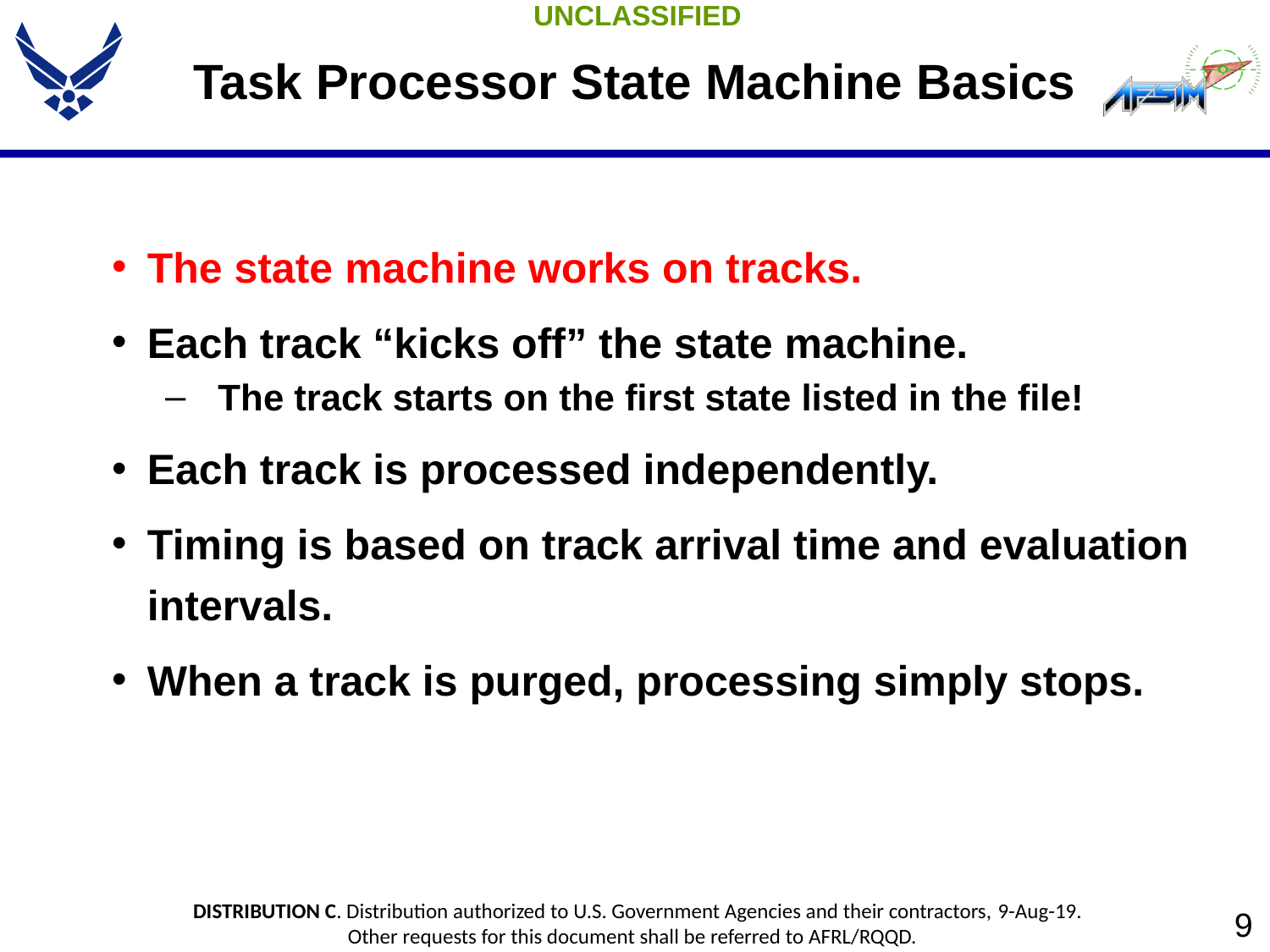

# Task Processor State Machine Basics
The state machine works on tracks.
Each track “kicks off” the state machine.
The track starts on the first state listed in the file!
Each track is processed independently.
Timing is based on track arrival time and evaluation intervals.
When a track is purged, processing simply stops.